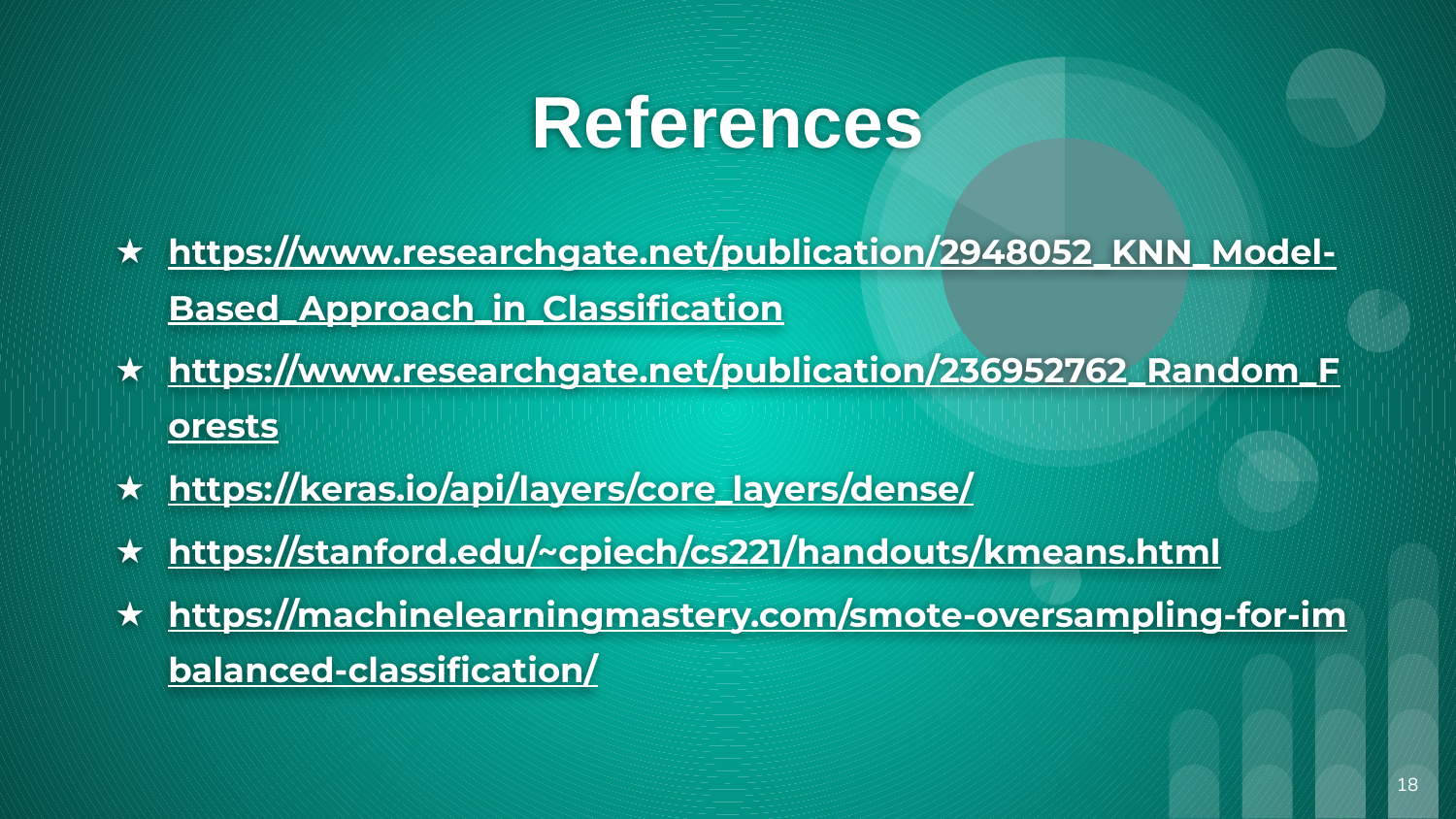

# References
https://www.researchgate.net/publication/2948052_KNN_Model-Based_Approach_in_Classification
https://www.researchgate.net/publication/236952762_Random_Forests
https://keras.io/api/layers/core_layers/dense/
https://stanford.edu/~cpiech/cs221/handouts/kmeans.html
https://machinelearningmastery.com/smote-oversampling-for-imbalanced-classification/

18